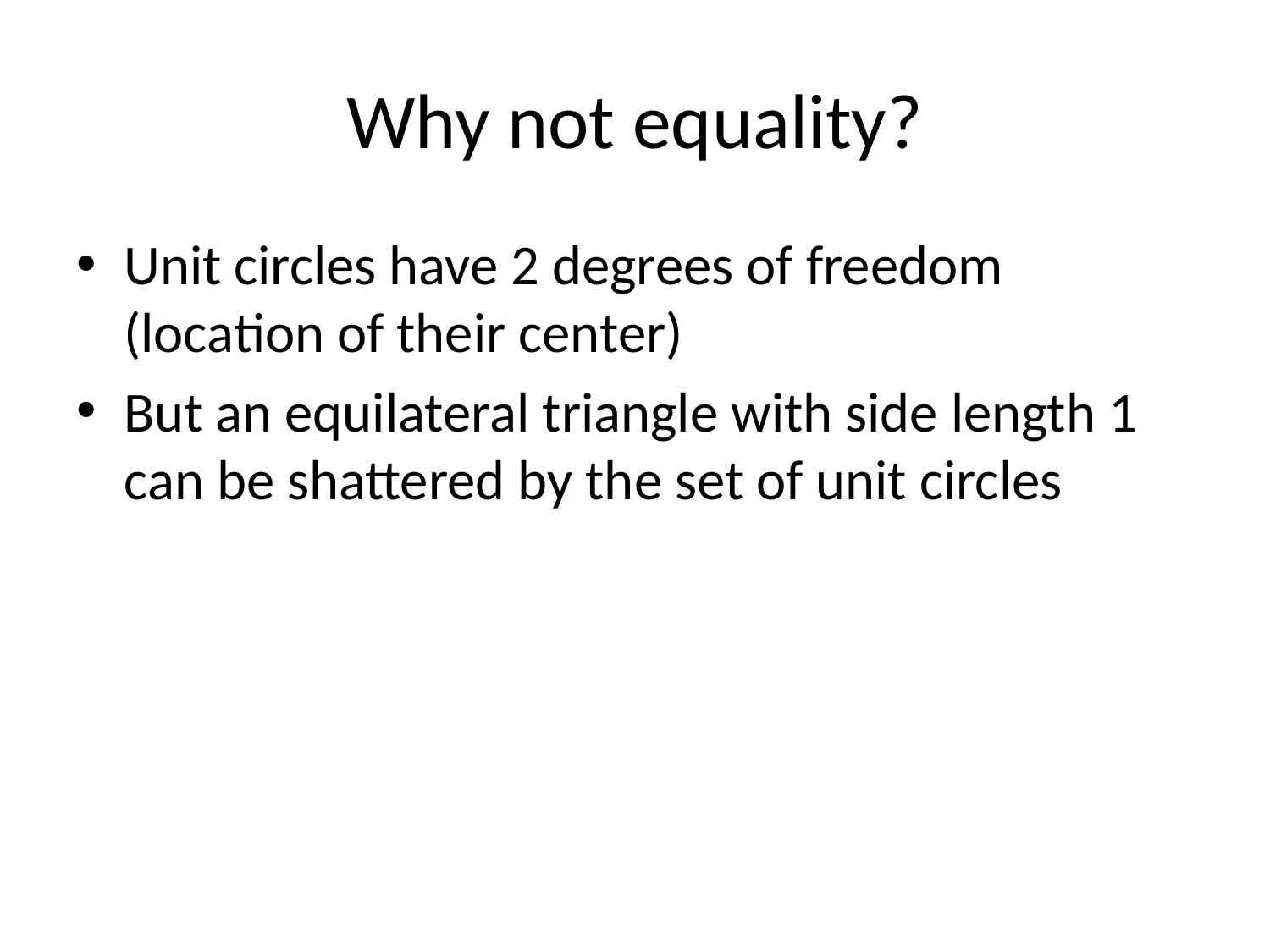

# Why not equality?
Unit circles have 2 degrees of freedom (location of their center)
But an equilateral triangle with side length 1 can be shattered by the set of unit circles